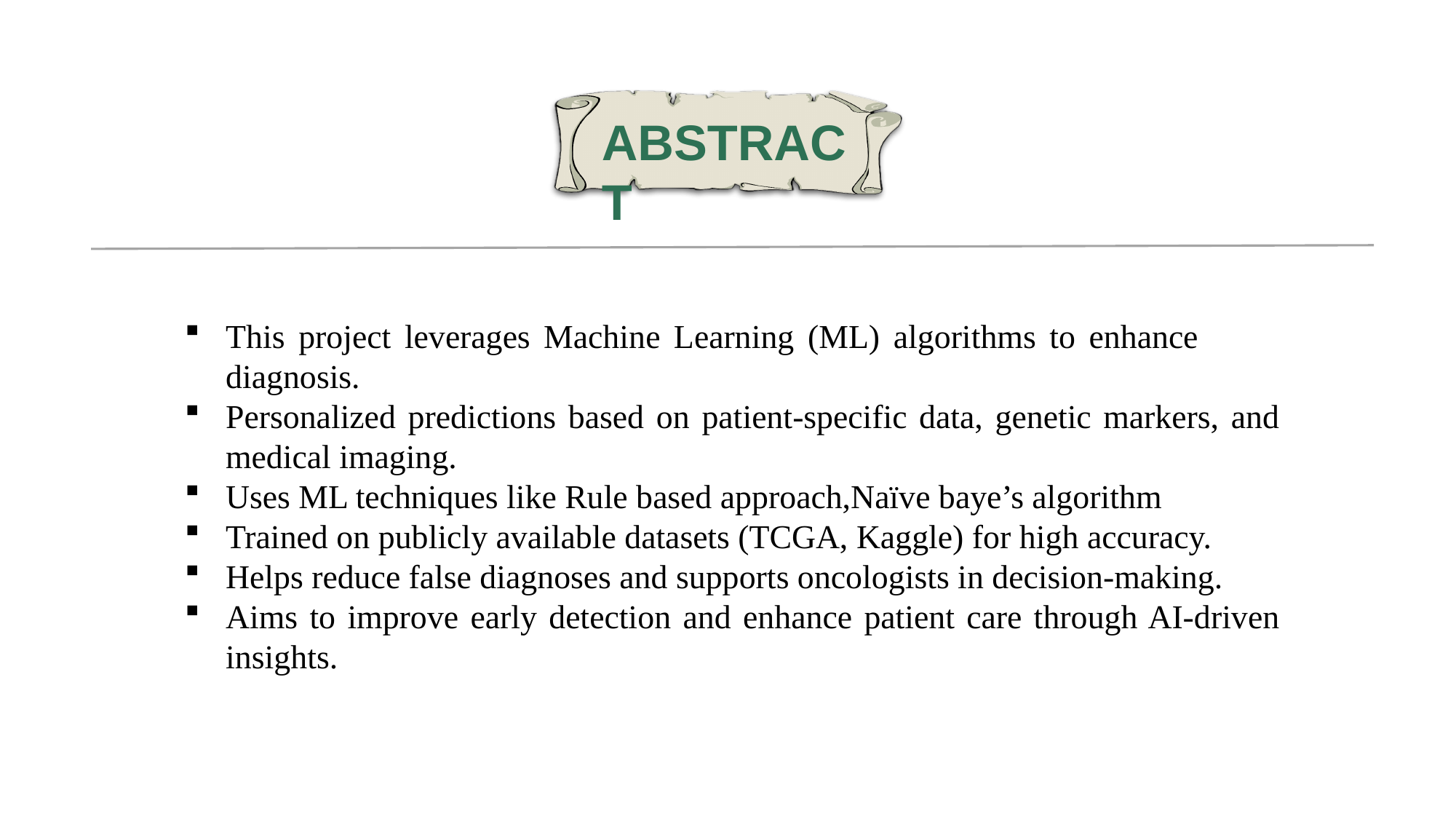

ABSTRACT
This project leverages Machine Learning (ML) algorithms to enhance       diagnosis.
Personalized predictions based on patient-specific data, genetic markers, and medical imaging.
Uses ML techniques like Rule based approach,Naïve baye’s algorithm
Trained on publicly available datasets (TCGA, Kaggle) for high accuracy.
Helps reduce false diagnoses and supports oncologists in decision-making.
Aims to improve early detection and enhance patient care through AI-driven insights.